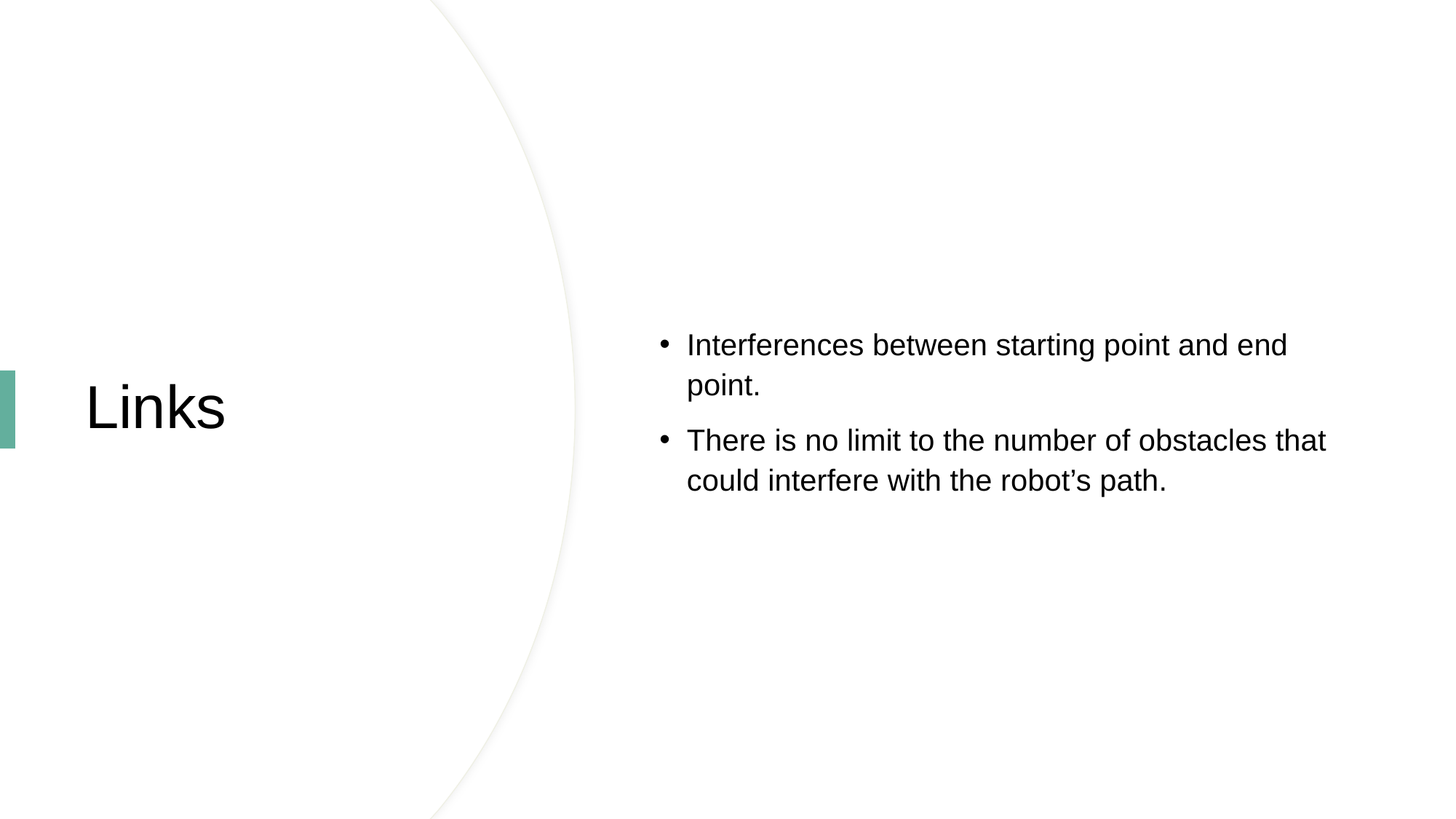

Interferences between starting point and end point.
There is no limit to the number of obstacles that could interfere with the robot’s path.
# Links